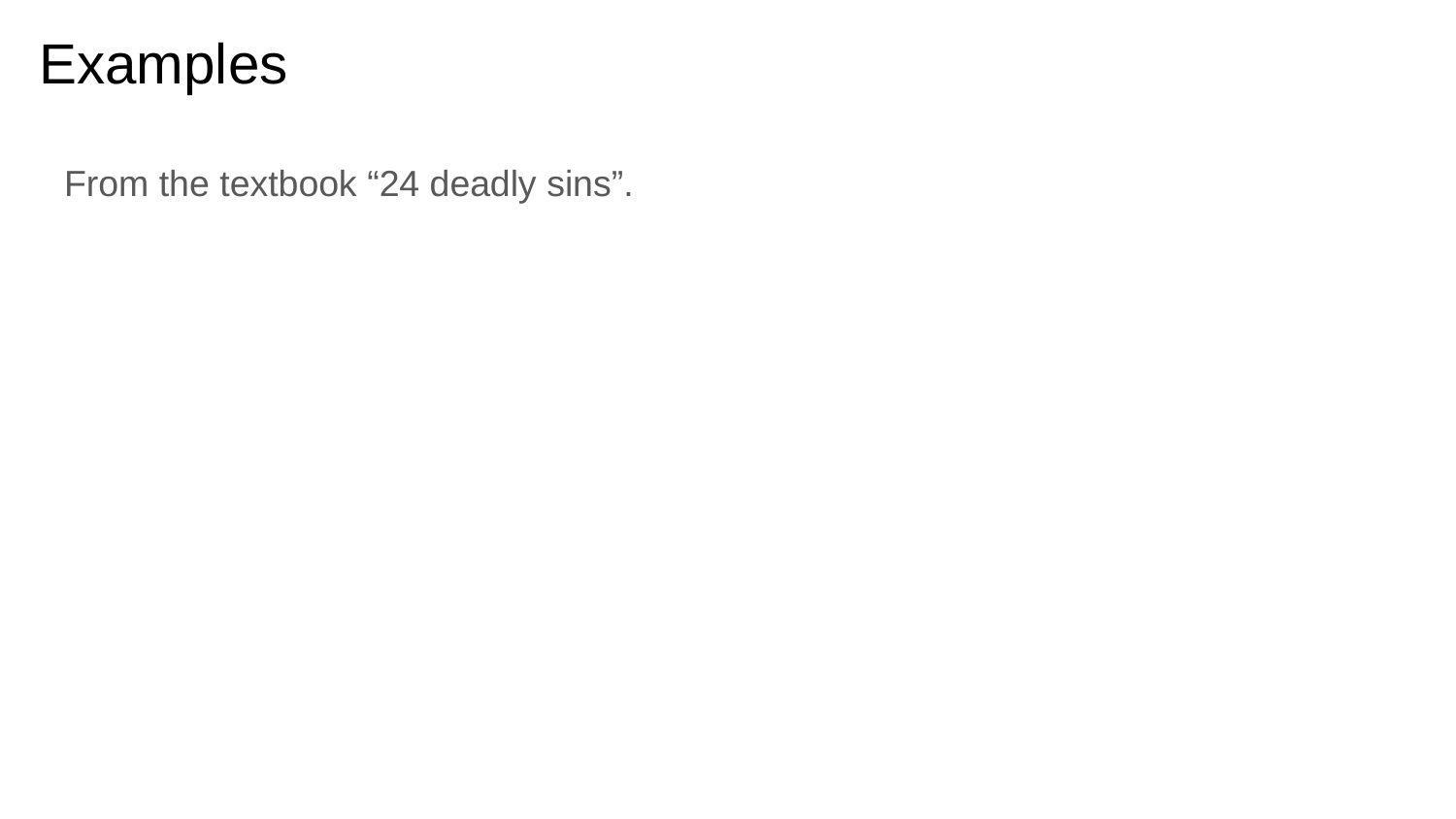

# Examples
From the textbook “24 deadly sins”.